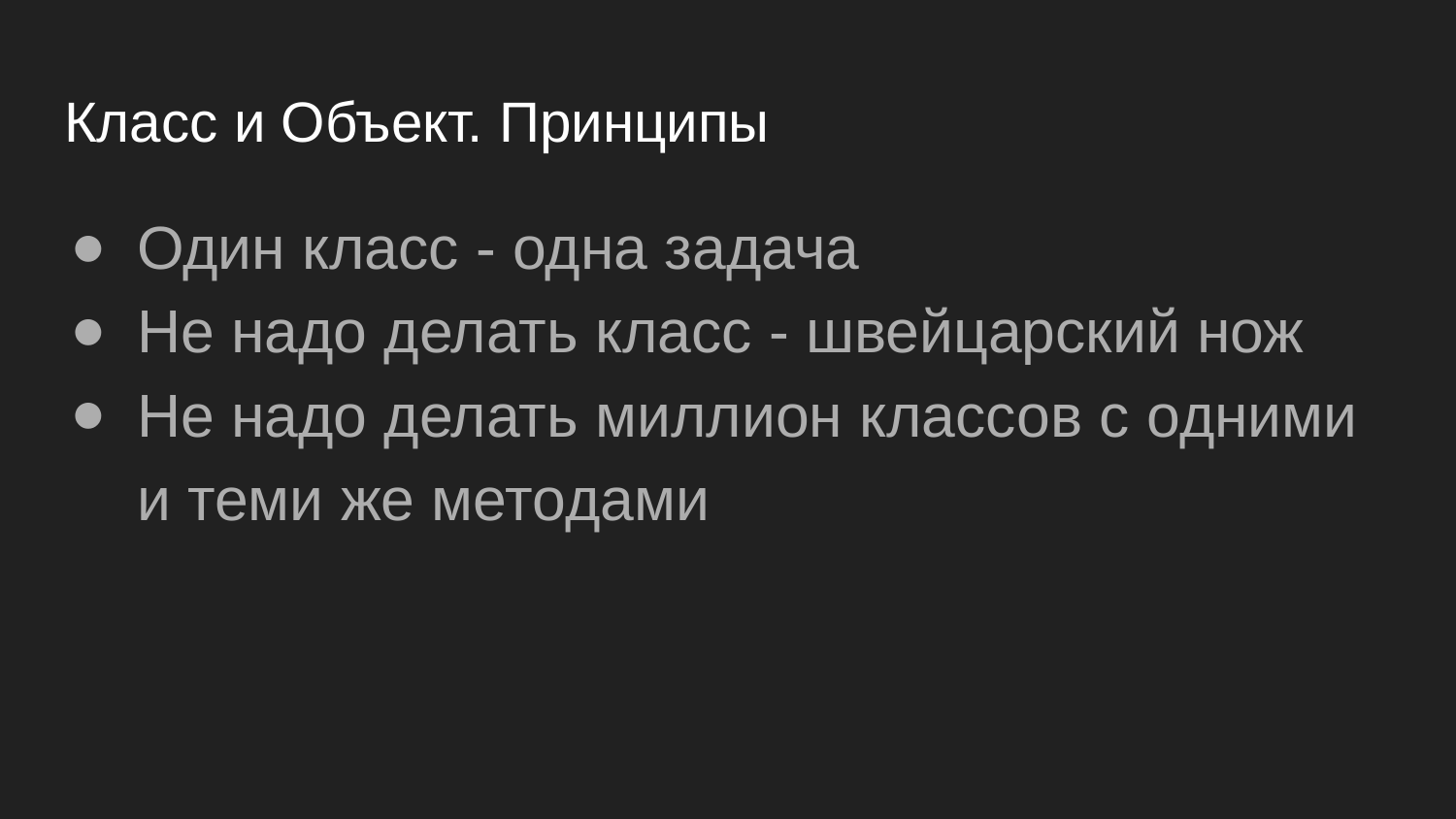

# Класс и Объект. Принципы
Один класс - одна задача
Не надо делать класс - швейцарский нож
Не надо делать миллион классов с одними и теми же методами